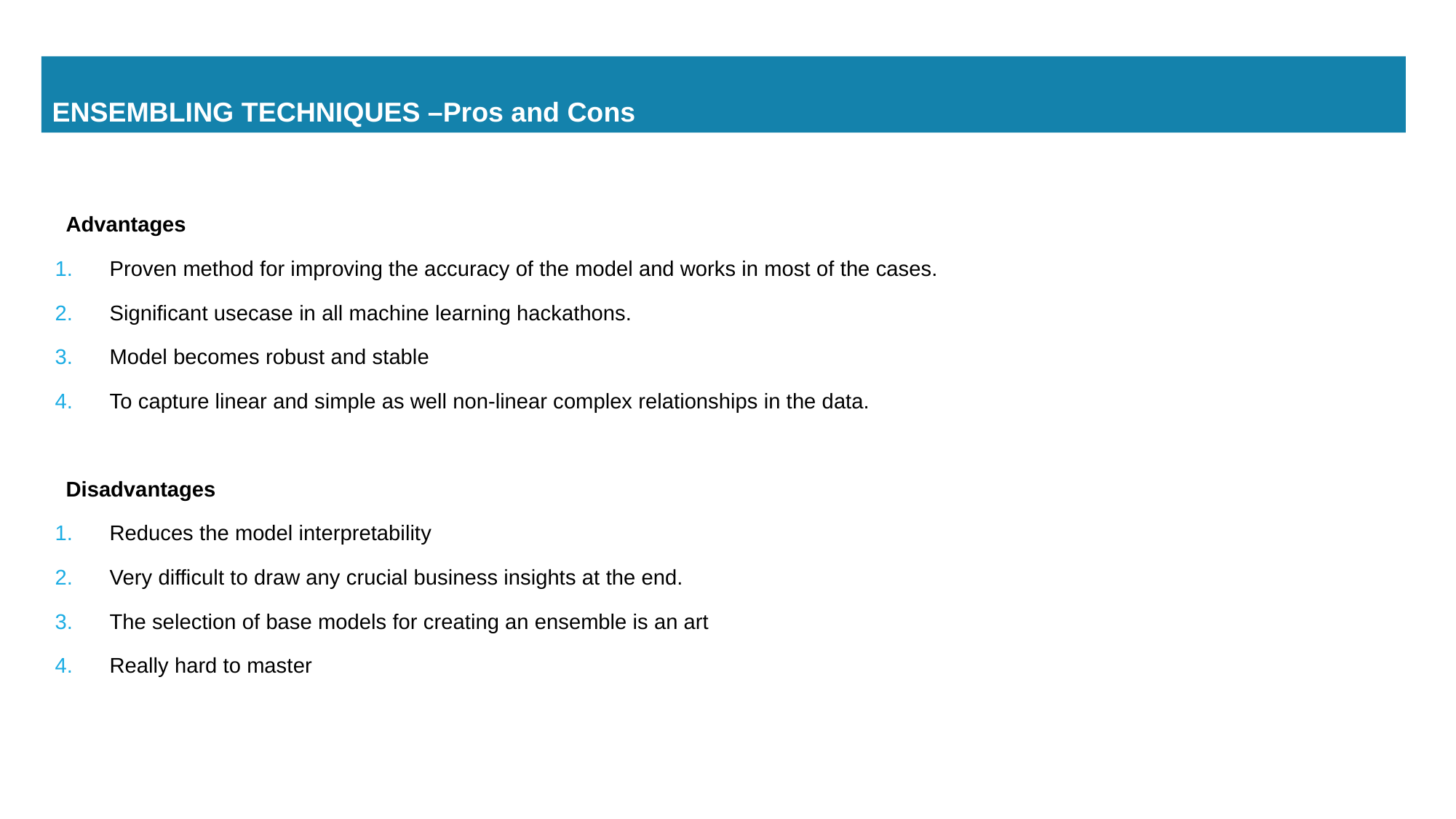

ENSEMBLING TECHNIQUES –Pros and Cons
Advantages
Proven method for improving the accuracy of the model and works in most of the cases.
Significant usecase in all machine learning hackathons.
Model becomes robust and stable
To capture linear and simple as well non-linear complex relationships in the data.

Disadvantages
Reduces the model interpretability
Very difficult to draw any crucial business insights at the end.
The selection of base models for creating an ensemble is an art
Really hard to master